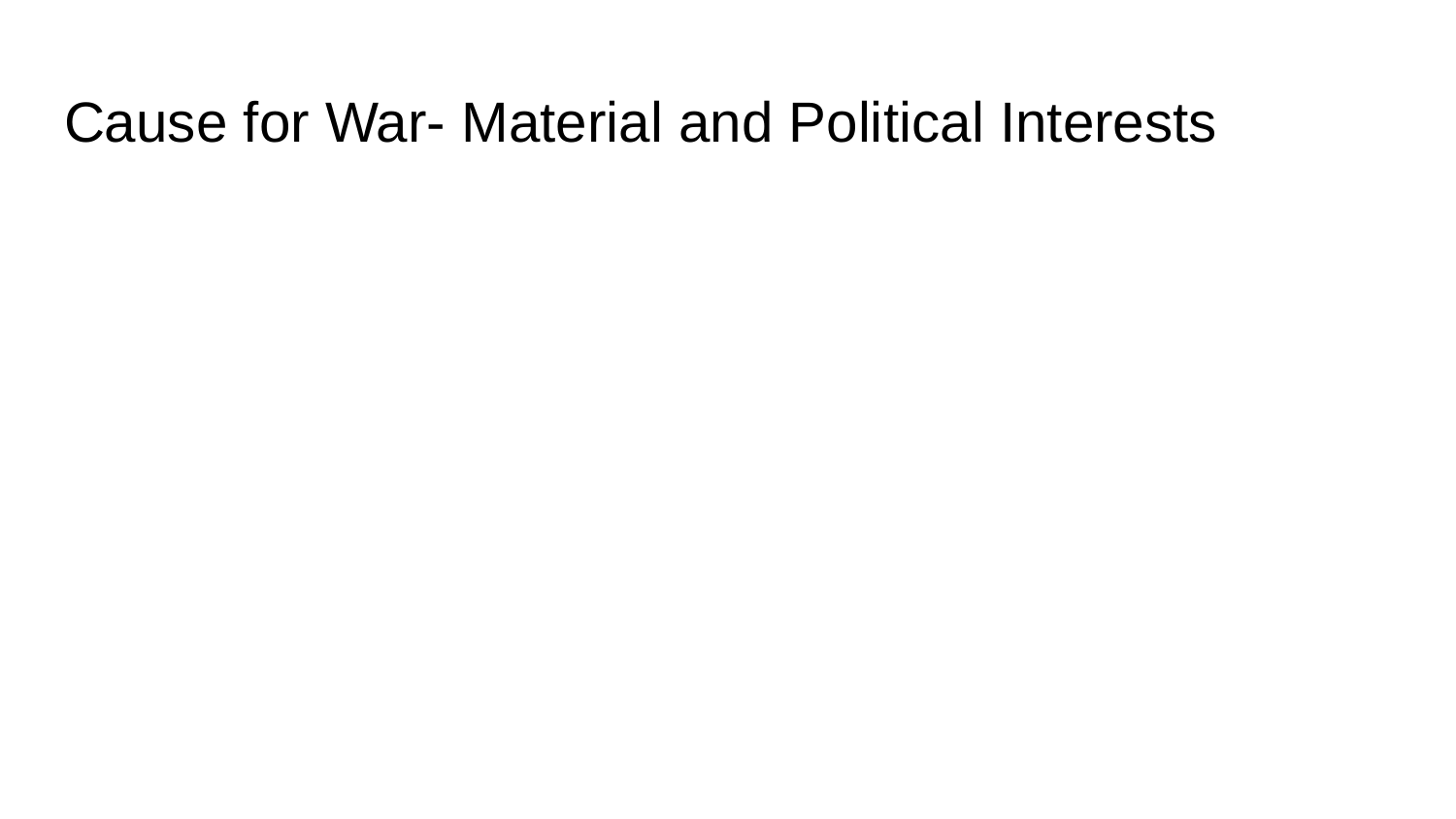

# Cause for War- Material and Political Interests